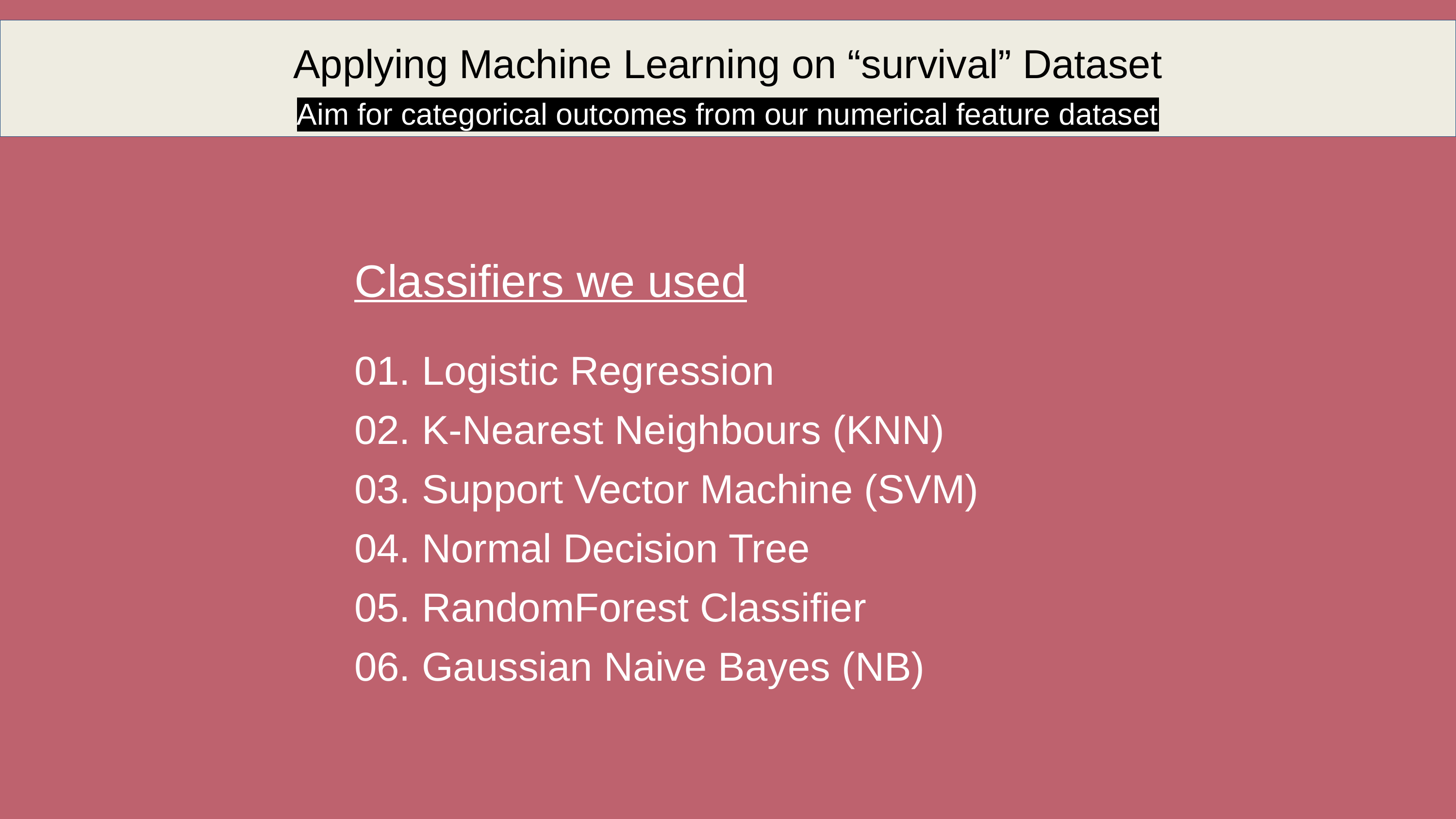

Applying Machine Learning on “survival” Dataset
Aim for categorical outcomes from our numerical feature dataset
Classifiers we used
01. Logistic Regression
02. K-Nearest Neighbours (KNN)
03. Support Vector Machine (SVM)
04. Normal Decision Tree
05. RandomForest Classifier
06. Gaussian Naive Bayes (NB)